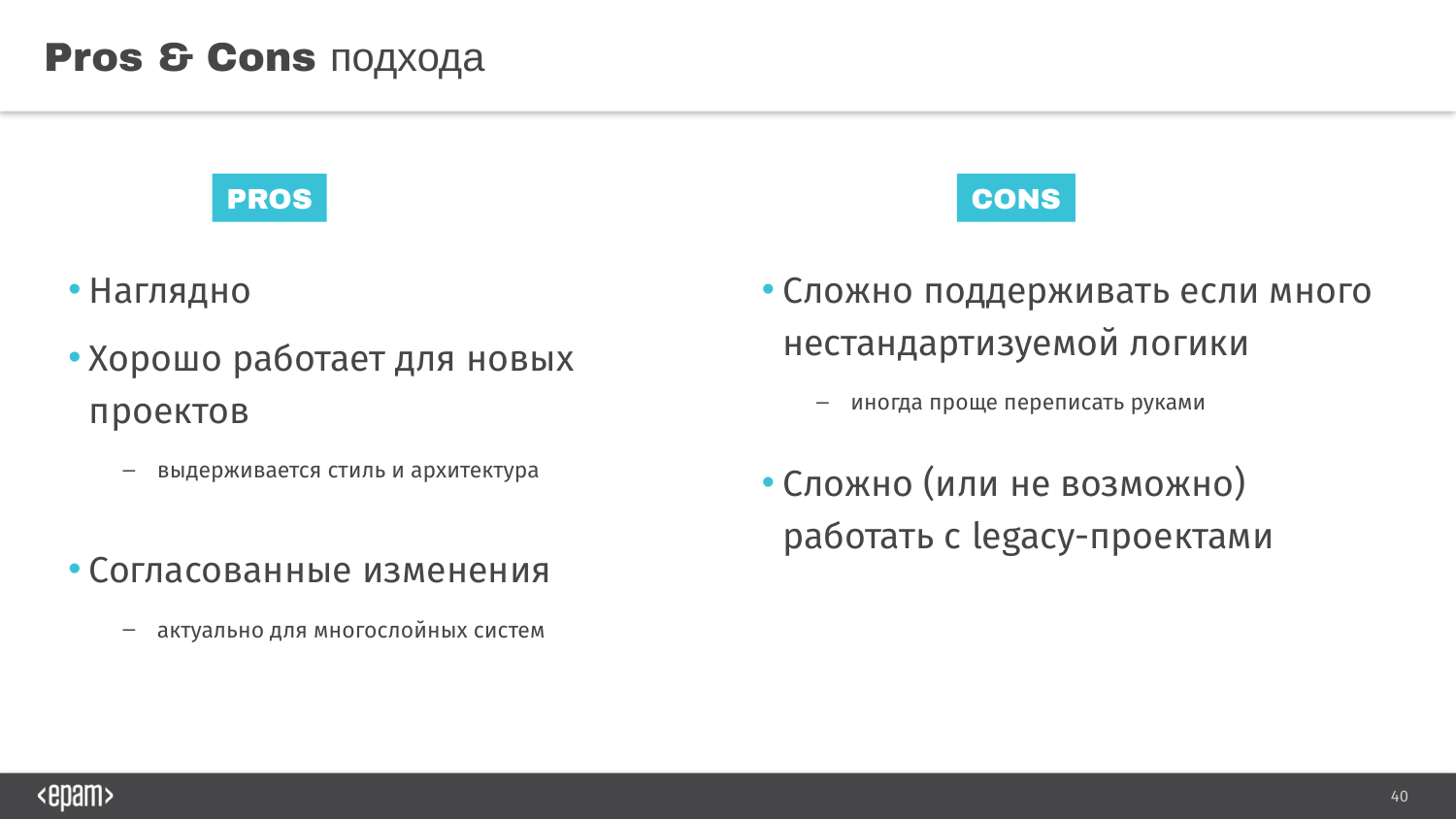

Pros & Cons подхода
Pros
Cons
Наглядно
Хорошо работает для новых проектов
выдерживается стиль и архитектура

Согласованные изменения
актуально для многослойных систем

Сложно поддерживать если много нестандартизуемой логики
иногда проще переписать руками

Сложно (или не возможно) работать с legacy-проектами